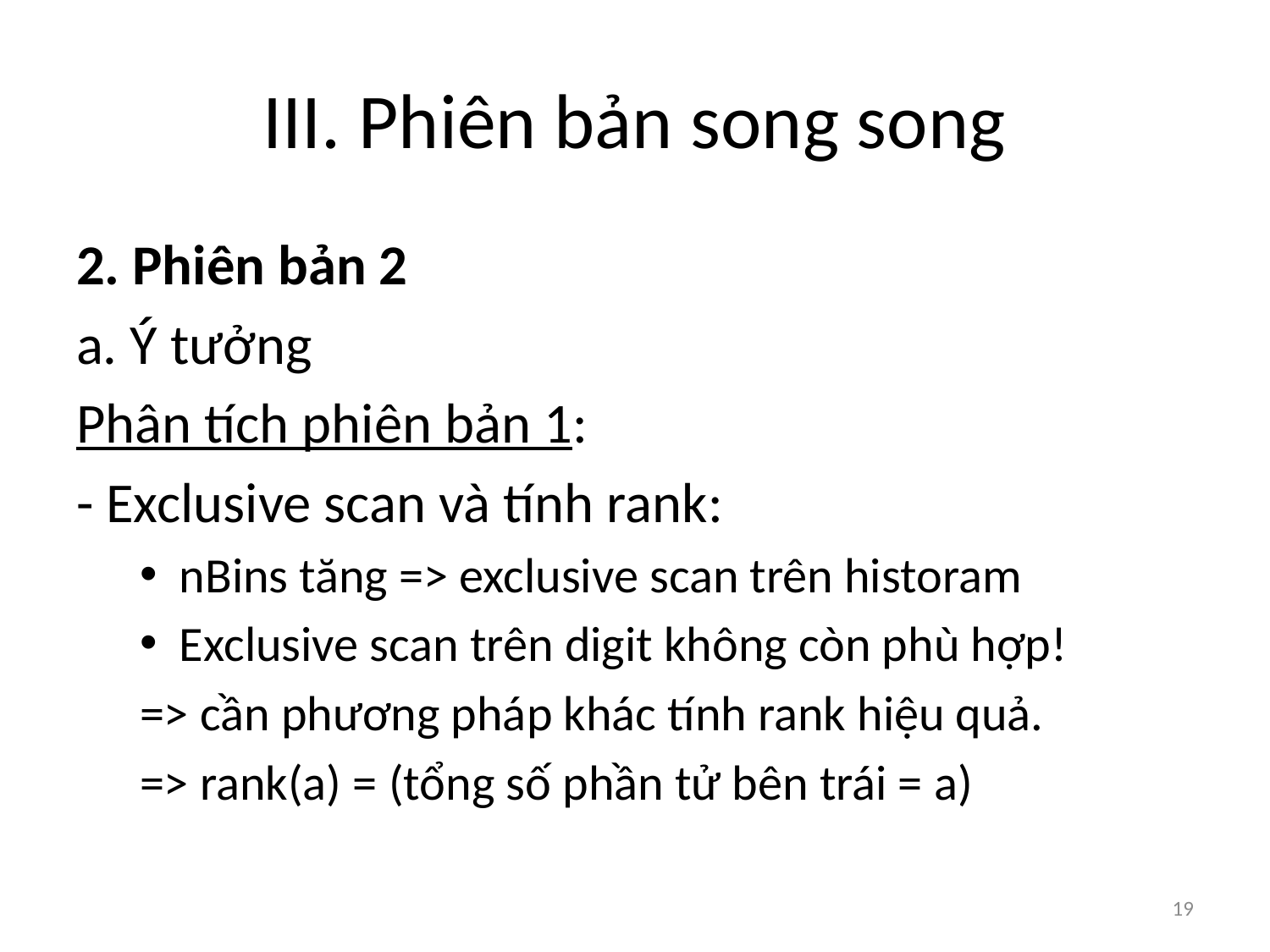

# III. Phiên bản song song
2. Phiên bản 2
a. Ý tưởng
Phân tích phiên bản 1:
- Exclusive scan và tính rank:
nBins tăng => exclusive scan trên historam
Exclusive scan trên digit không còn phù hợp!
=> cần phương pháp khác tính rank hiệu quả.
=> rank(a) = (tổng số phần tử bên trái = a)
19